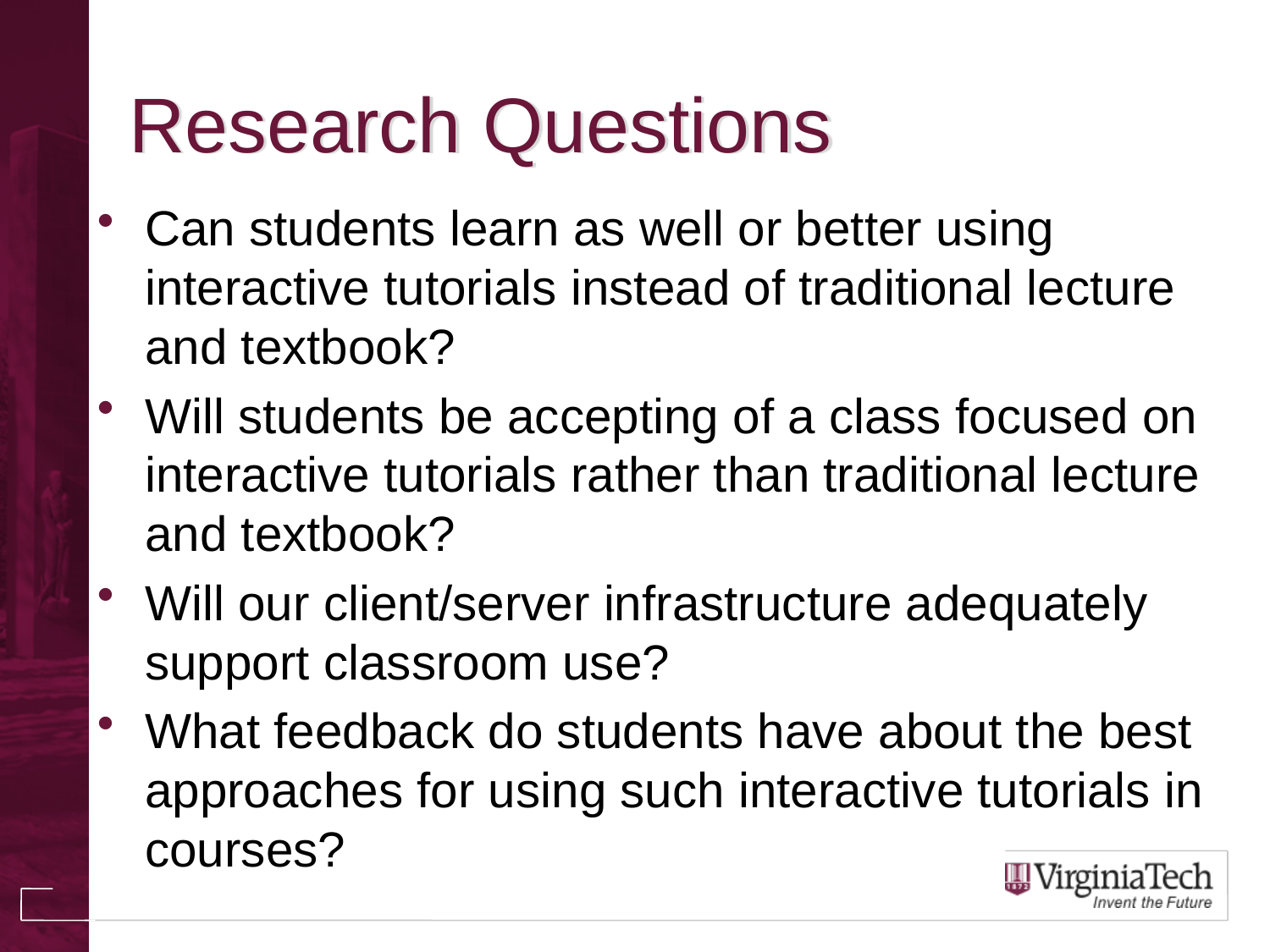

# Research Questions
Can students learn as well or better using interactive tutorials instead of traditional lecture and textbook?
Will students be accepting of a class focused on interactive tutorials rather than traditional lecture and textbook?
Will our client/server infrastructure adequately support classroom use?
What feedback do students have about the best approaches for using such interactive tutorials in courses?